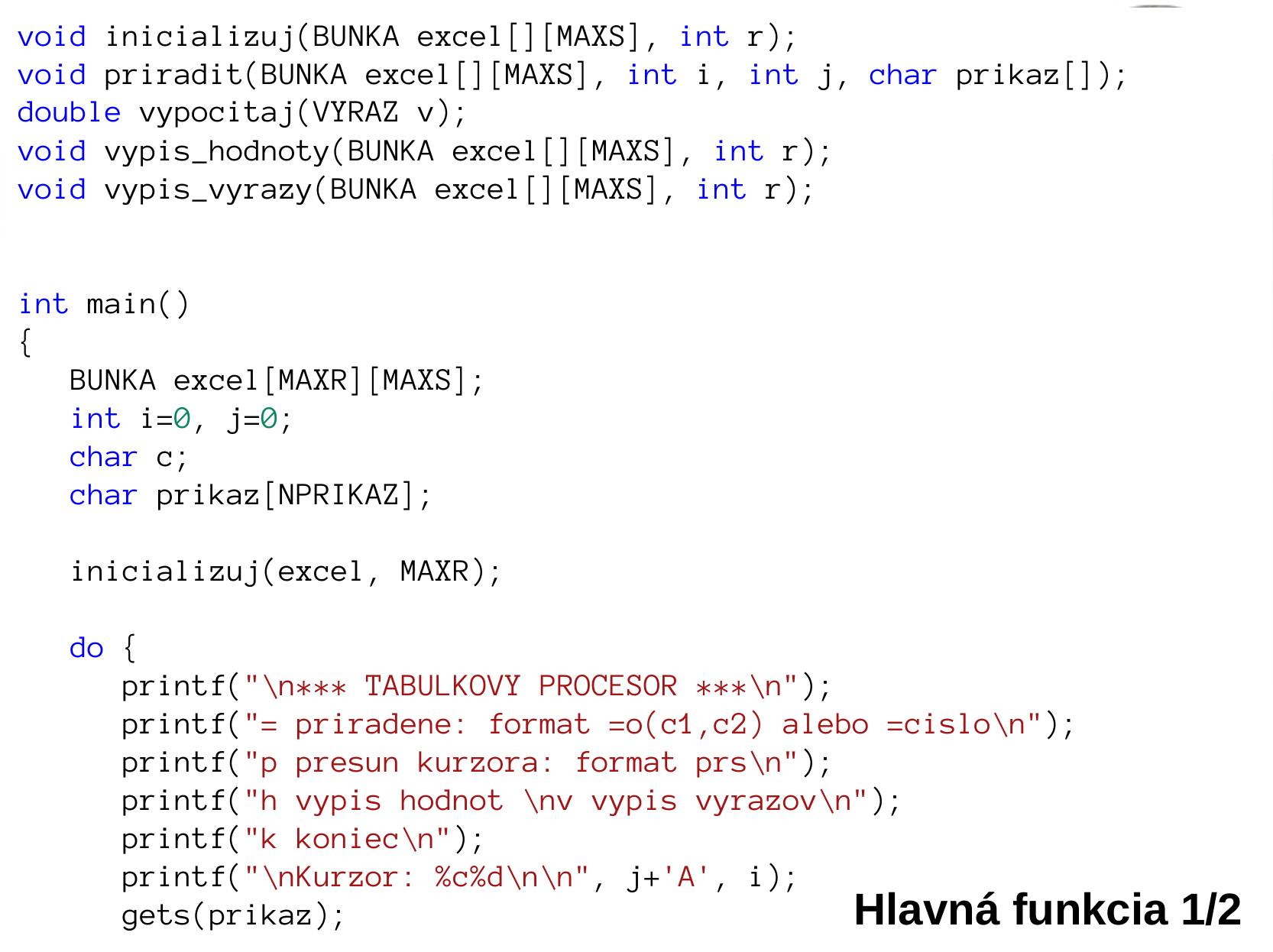

void inicializuj(BUNKA excel[][MAXS], int r);
void priradit(BUNKA excel[][MAXS], int i, int j, char prikaz[]);
double vypocitaj(VYRAZ v);
void vypis_hodnoty(BUNKA excel[][MAXS], int r);
void vypis_vyrazy(BUNKA excel[][MAXS], int r);

int main()
{
   BUNKA excel[MAXR][MAXS];
   int i=0, j=0;
   char c;
   char prikaz[NPRIKAZ];
   inicializuj(excel, MAXR);
   do {
      printf("\n*** TABULKOVY PROCESOR ***\n");
      printf("= priradene: format =o(c1,c2) alebo =cislo\n");
      printf("p presun kurzora: format prs\n");
      printf("h vypis hodnot \nv vypis vyrazov\n");
      printf("k koniec\n");
      printf("\nKurzor: %c%d\n\n", j+'A', i);
      gets(prikaz);
Hlavná funkcia 1/2